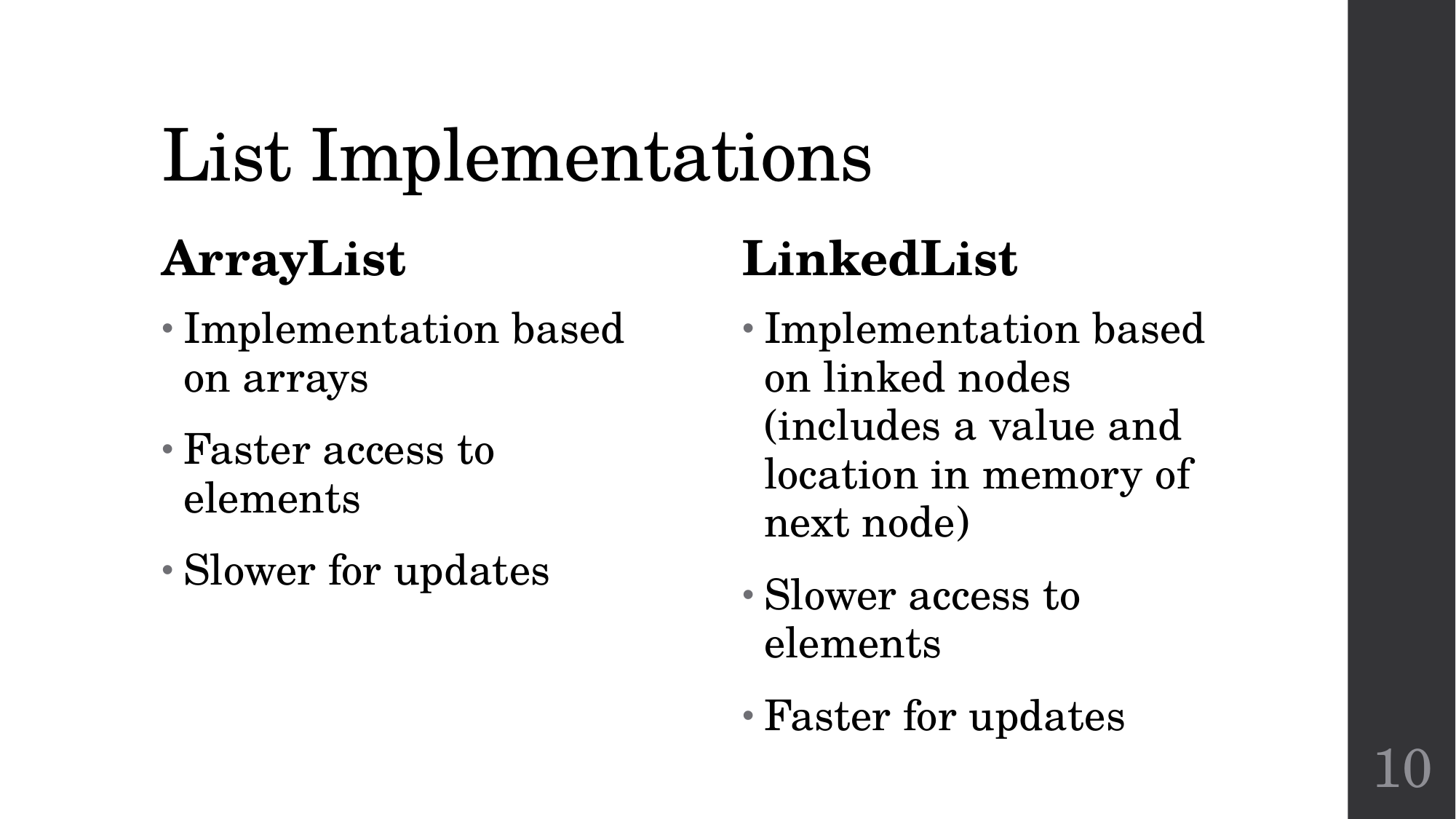

# List Implementations
ArrayList
LinkedList
Implementation based on arrays
Faster access to elements
Slower for updates
Implementation based on linked nodes (includes a value and location in memory of next node)
Slower access to elements
Faster for updates
10